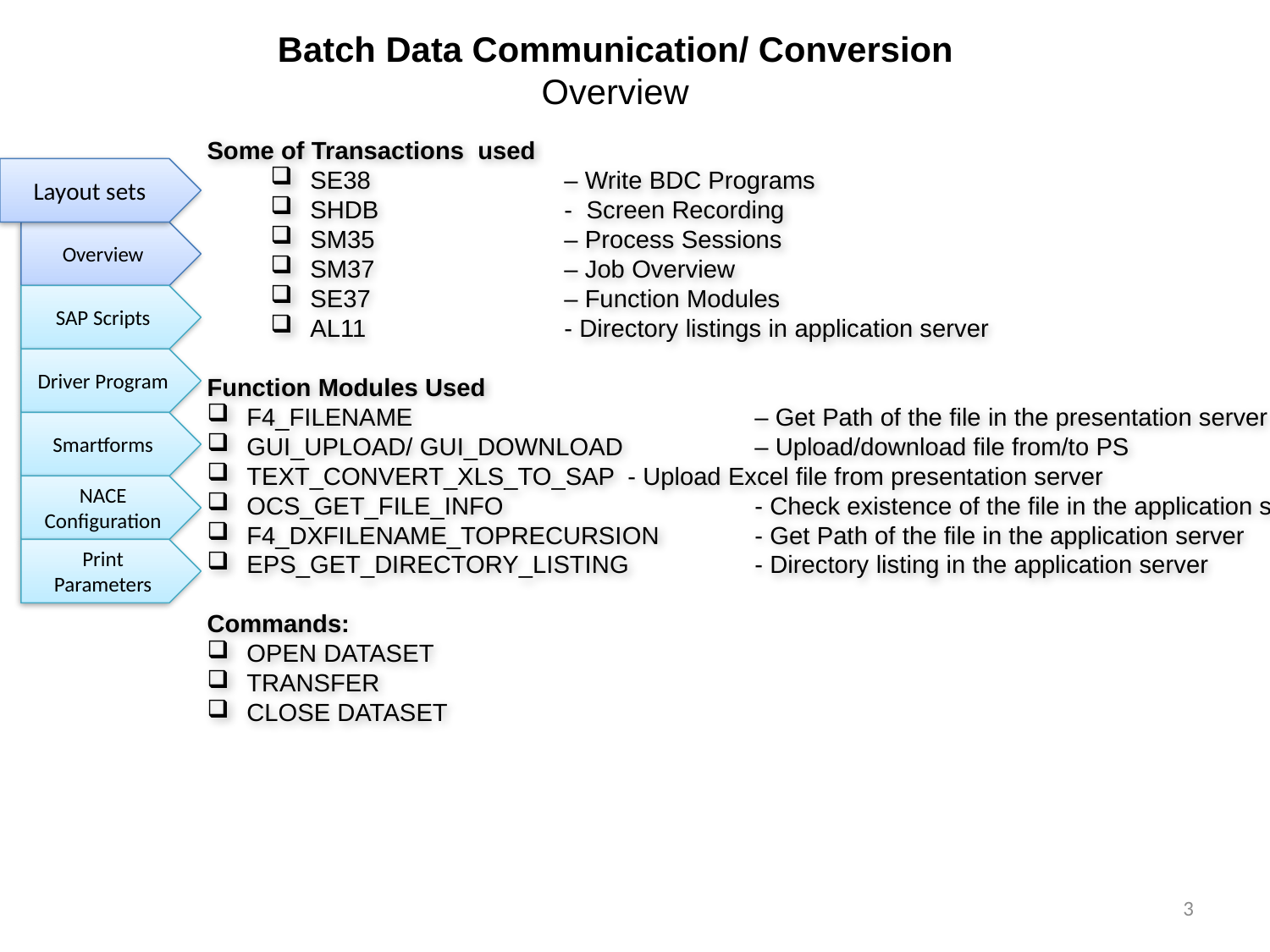

Batch Data Communication/ Conversion
Overview
Some of Transactions  used
SE38 		– Write BDC Programs
SHDB 		-  Screen Recording
SM35 		– Process Sessions
SM37 		– Job Overview
SE37 		– Function Modules
AL11		- Directory listings in application server

Function Modules Used
F4_FILENAME 			– Get Path of the file in the presentation server
GUI_UPLOAD/ GUI_DOWNLOAD 	– Upload/download file from/to PS
TEXT_CONVERT_XLS_TO_SAP 	- Upload Excel file from presentation server
OCS_GET_FILE_INFO 		- Check existence of the file in the application server
F4_DXFILENAME_TOPRECURSION 	- Get Path of the file in the application server
EPS_GET_DIRECTORY_LISTING 	- Directory listing in the application server

Commands:
OPEN DATASET
TRANSFER
CLOSE DATASET
Layout sets
Overview
SAP Scripts
Driver Program
Smartforms
NACE Configuration
Print Parameters
3